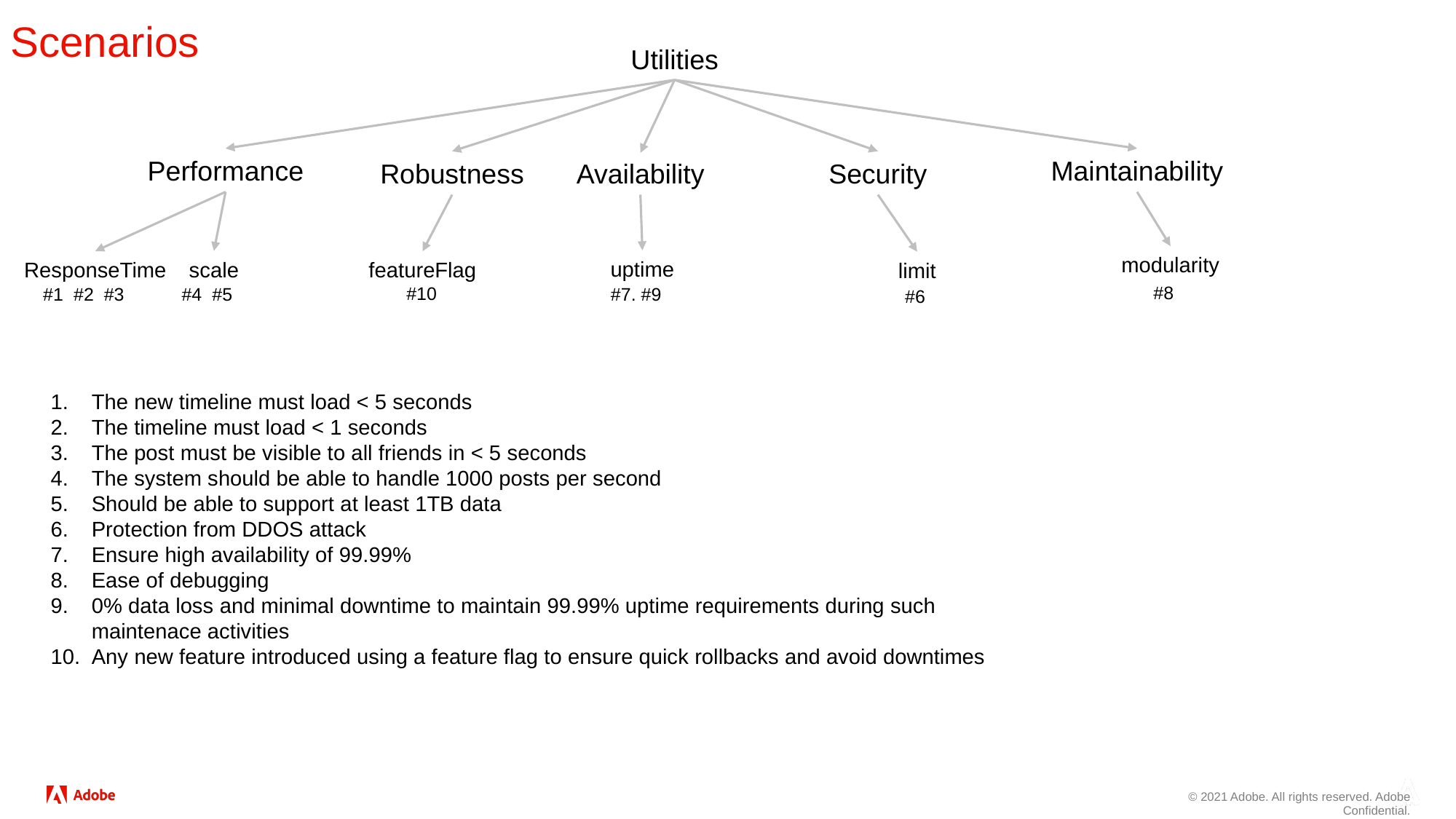

# Scenarios
Utilities
Performance
Maintainability
Robustness
Availability
Security
modularity
uptime
scale
ResponseTime
featureFlag
limit
#8
#10
#4  #5
#7. #9
#1  #2  #3
#6
The new timeline must load < 5 seconds
The timeline must load < 1 seconds
The post must be visible to all friends in < 5 seconds
The system should be able to handle 1000 posts per second
Should be able to support at least 1TB data
Protection from DDOS attack
Ensure high availability of 99.99%
Ease of debugging
0% data loss and minimal downtime to maintain 99.99% uptime requirements during such maintenace activities
Any new feature introduced using a feature flag to ensure quick rollbacks and avoid downtimes